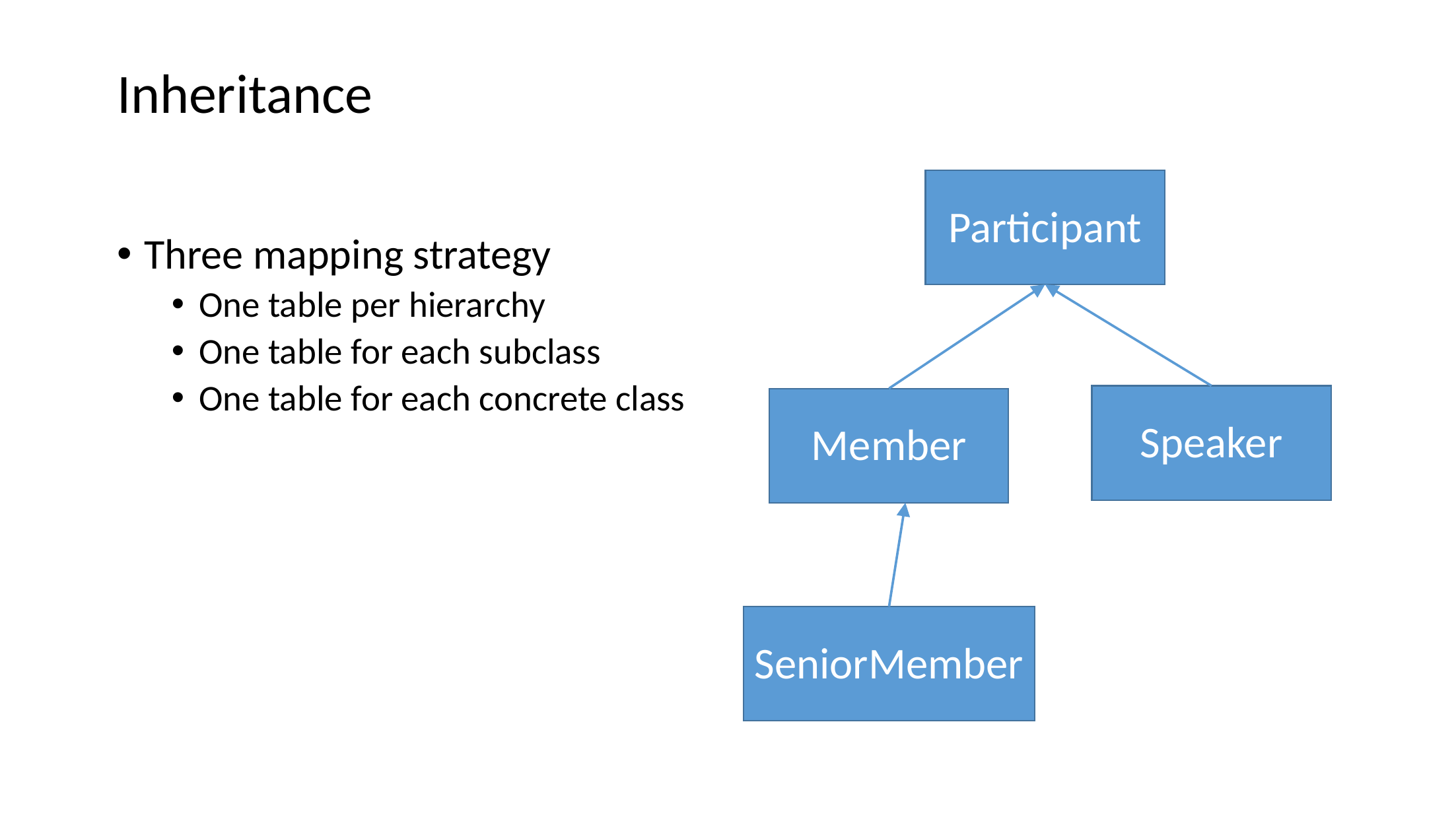

# Inheritance
Participant
Three mapping strategy
One table per hierarchy
One table for each subclass
One table for each concrete class
Speaker
Member
SeniorMember